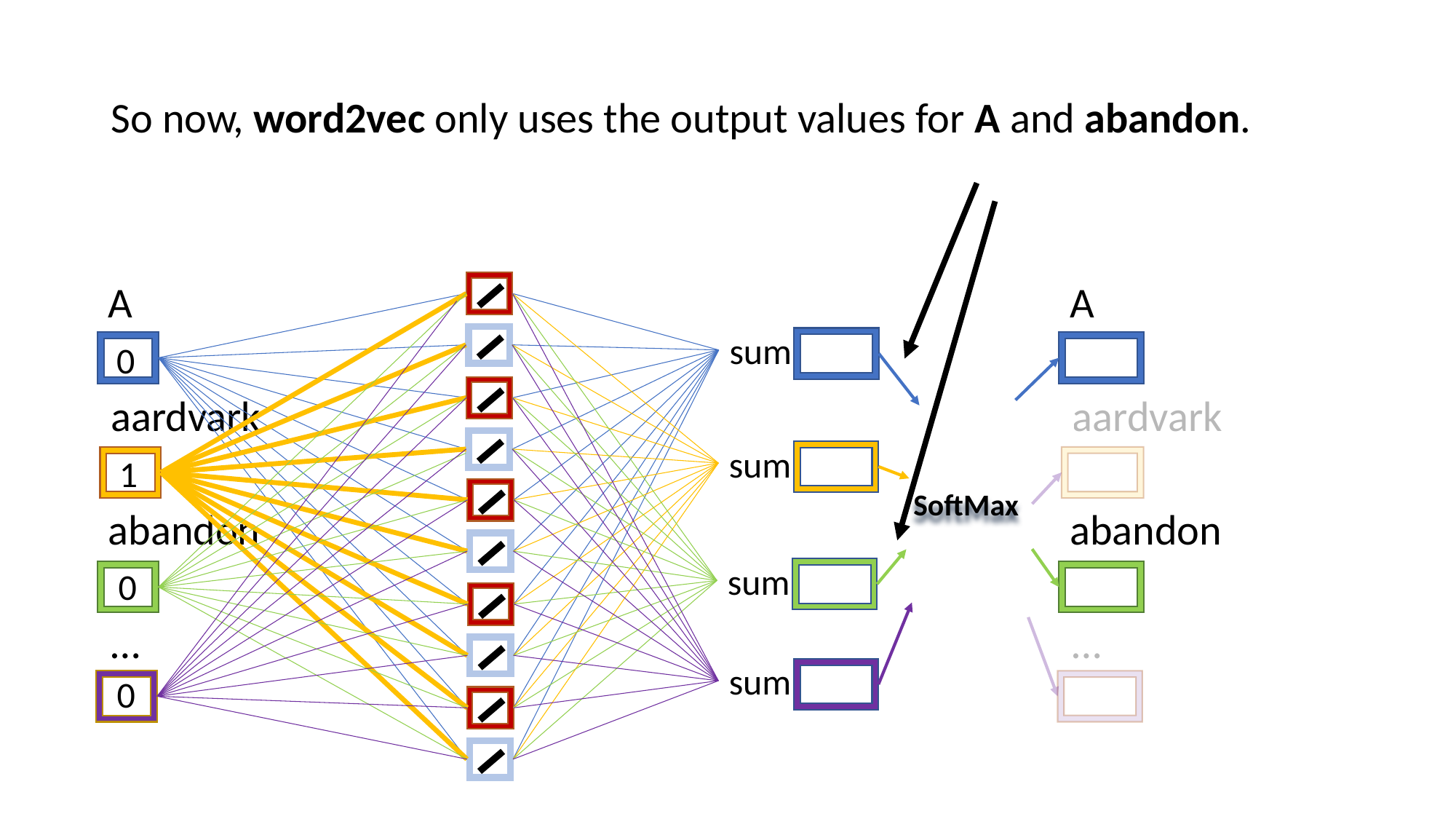

So now, word2vec only uses the output values for A and abandon.
A
A

sum

0

aardvark
aardvark

sum

1

SoftMax
abandon
abandon

sum
0

…
…

sum

0